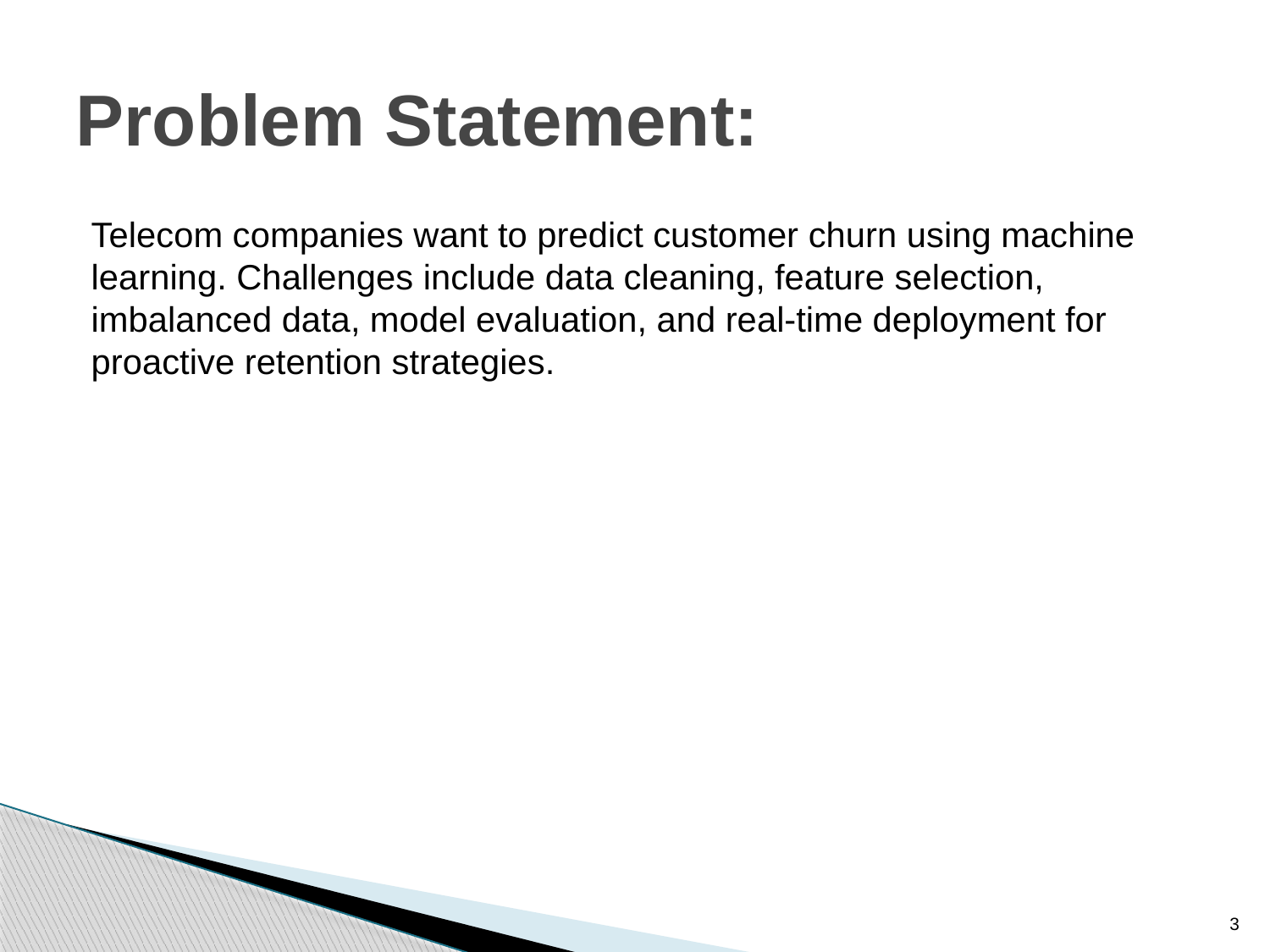

# Problem Statement:
Telecom companies want to predict customer churn using machine learning. Challenges include data cleaning, feature selection, imbalanced data, model evaluation, and real-time deployment for proactive retention strategies.
3